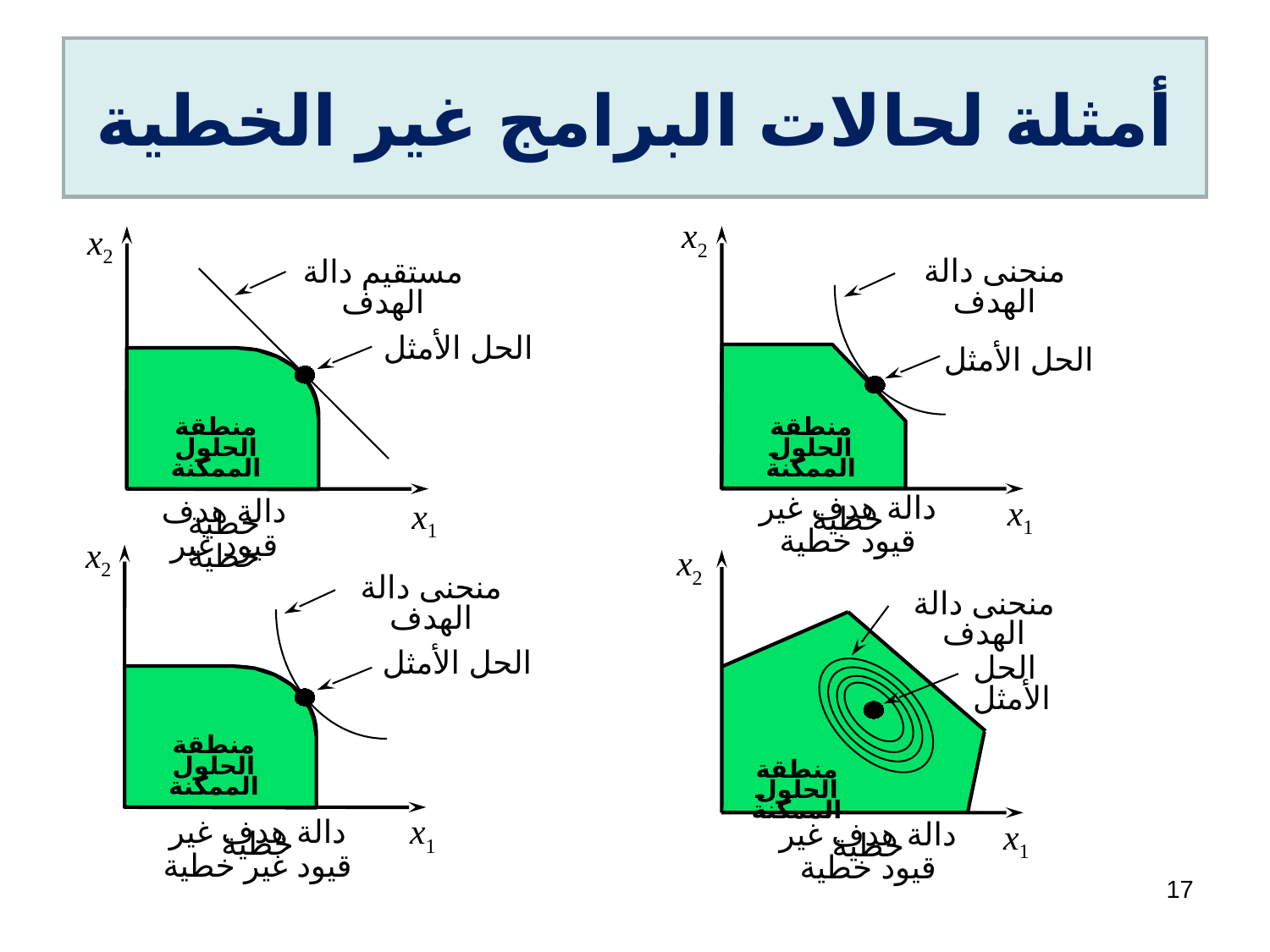

# أمثلة لحالات البرامج غير الخطية
x2
x2

منحنى دالة الهدف
مستقيم دالة الهدف

الحل الأمثل
الحل الأمثل

منطقة الحلول الممكنة
منطقة الحلول الممكنة

دالة هدف غير خطية
قيود خطية
دالة هدف خطية
قيود غير خطية

منحنى دالة الهدف
منحنى دالة الهدف

الحل الأمثل
الحل الأمثل

منطقة الحلول الممكنة

منطقة الحلول الممكنة

دالة هدف غير خطية
قيود غير خطية
دالة هدف غير خطية
قيود خطية

x1
x1
x2
x2

x1
x1
17